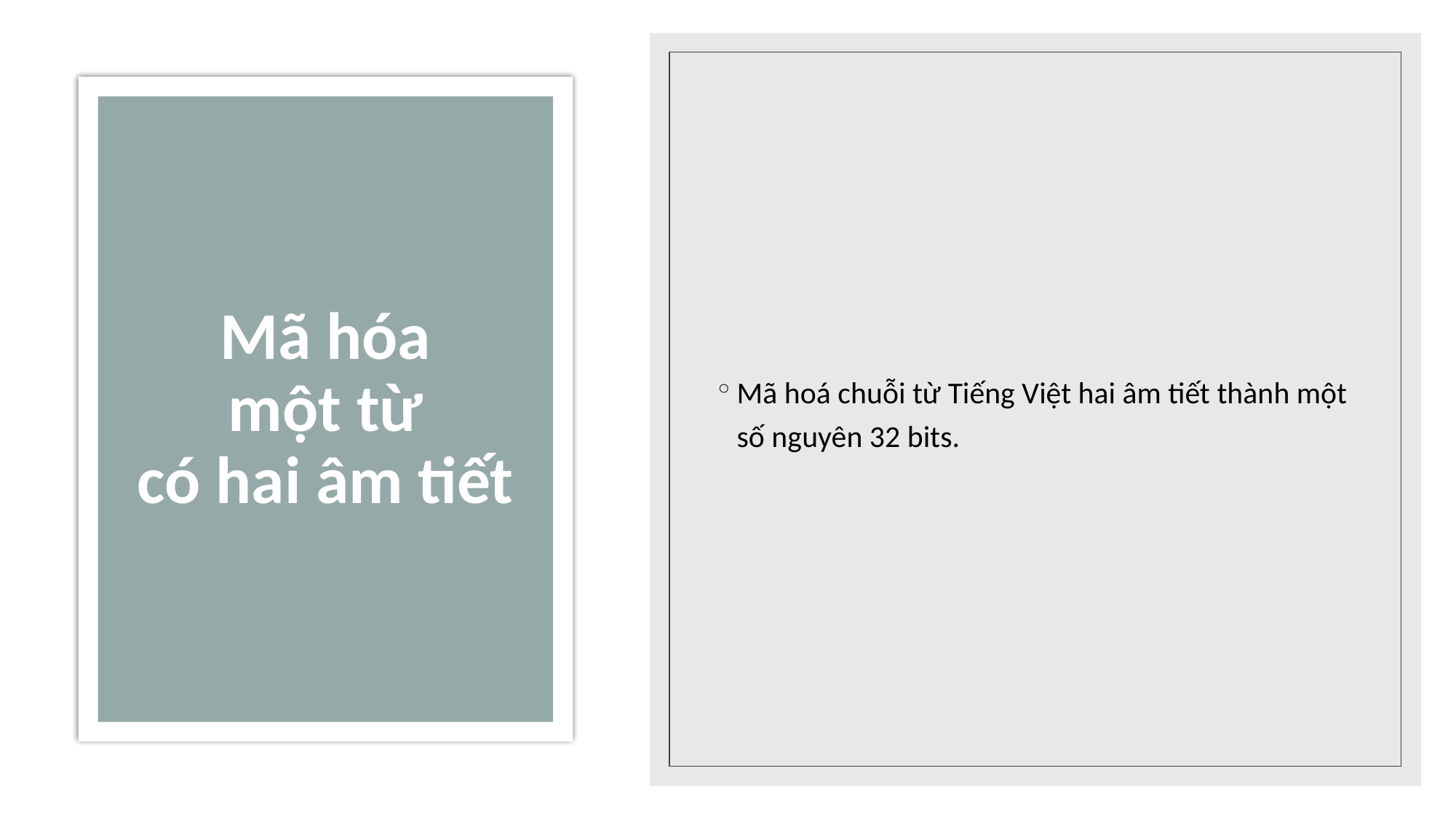

Mã hoá chuỗi từ Tiếng Việt hai âm tiết thành một số nguyên 32 bits.
# Mã hóa một từ có hai âm tiết